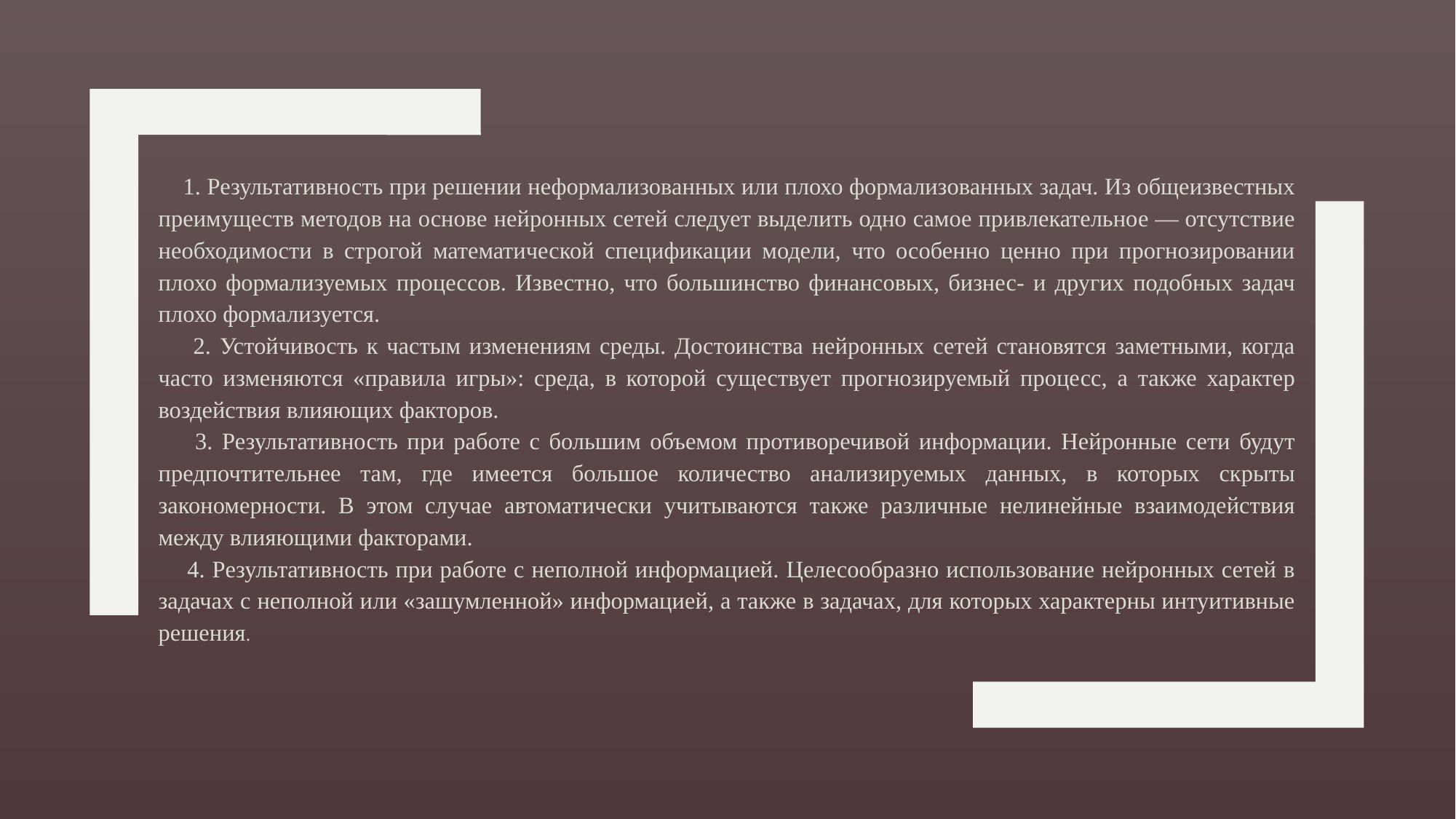

1. Результативность при решении неформализованных или плохо формализованных задач. Из общеизвестных преимуществ методов на основе нейронных сетей следует выделить одно самое привлекательное — отсутствие необходимости в строгой математической спецификации модели, что особенно ценно при прогнозировании плохо формализуемых процессов. Известно, что большинство финансовых, бизнес- и других подобных задач плохо формализуется.
    2. Устойчивость к частым изменениям среды. Достоинства нейронных сетей становятся заметными, когда часто изменяются «правила игры»: среда, в которой существует прогнозируемый процесс, а также характер воздействия влияющих факторов.
    3. Результативность при работе с большим объемом противоречивой информации. Нейронные сети будут предпочтительнее там, где имеется большое количество анализируемых данных, в которых скрыты закономерности. В этом случае автоматически учитываются также различные нелинейные взаимодействия между влияющими факторами.
    4. Результативность при работе с неполной информацией. Целесообразно использование нейронных сетей в задачах с неполной или «зашумленной» информацией, а также в задачах, для которых характерны интуитивные решения.